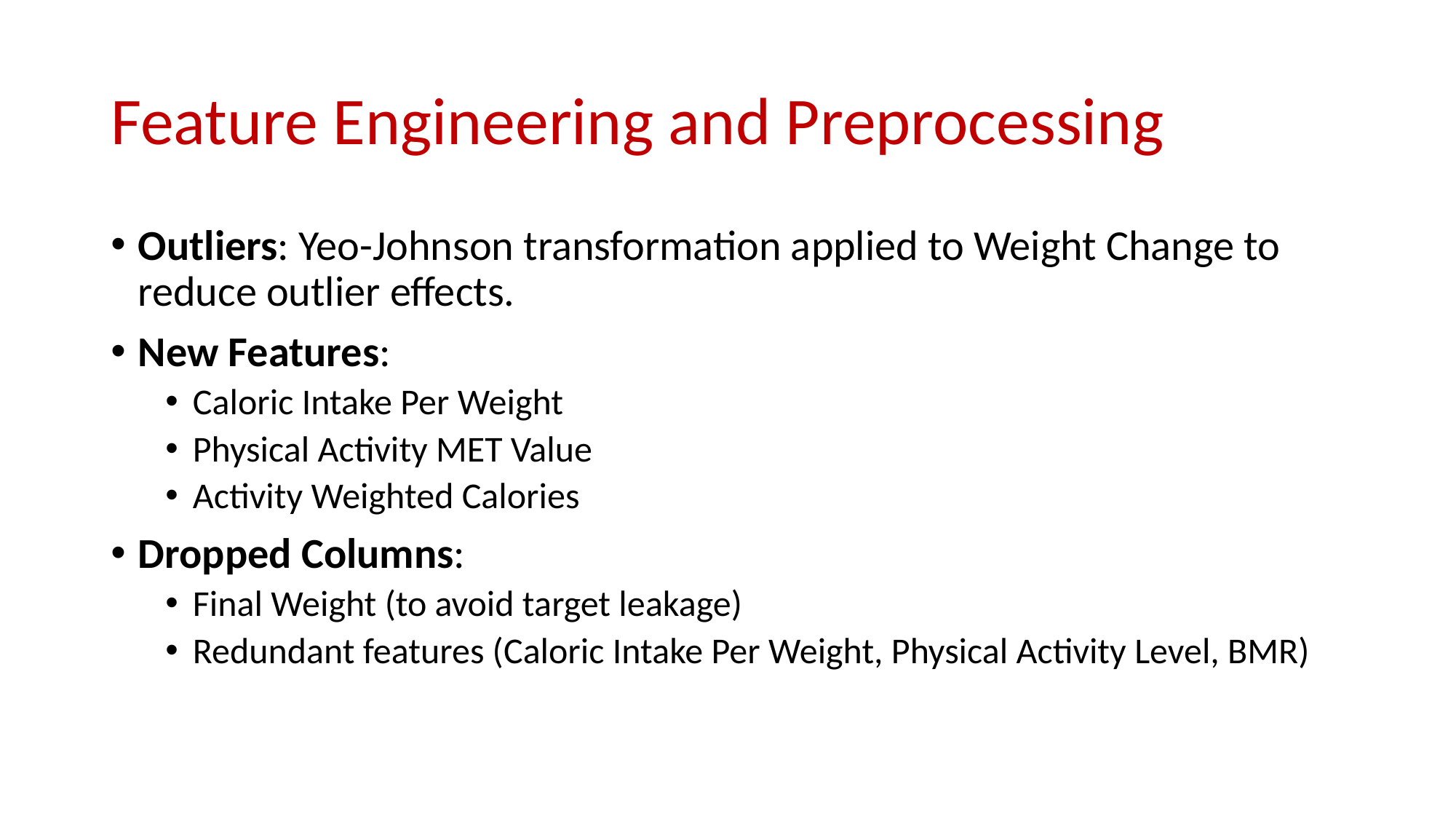

# Feature Engineering and Preprocessing
Outliers: Yeo-Johnson transformation applied to Weight Change to reduce outlier effects.
New Features:
Caloric Intake Per Weight
Physical Activity MET Value
Activity Weighted Calories
Dropped Columns:
Final Weight (to avoid target leakage)
Redundant features (Caloric Intake Per Weight, Physical Activity Level, BMR)